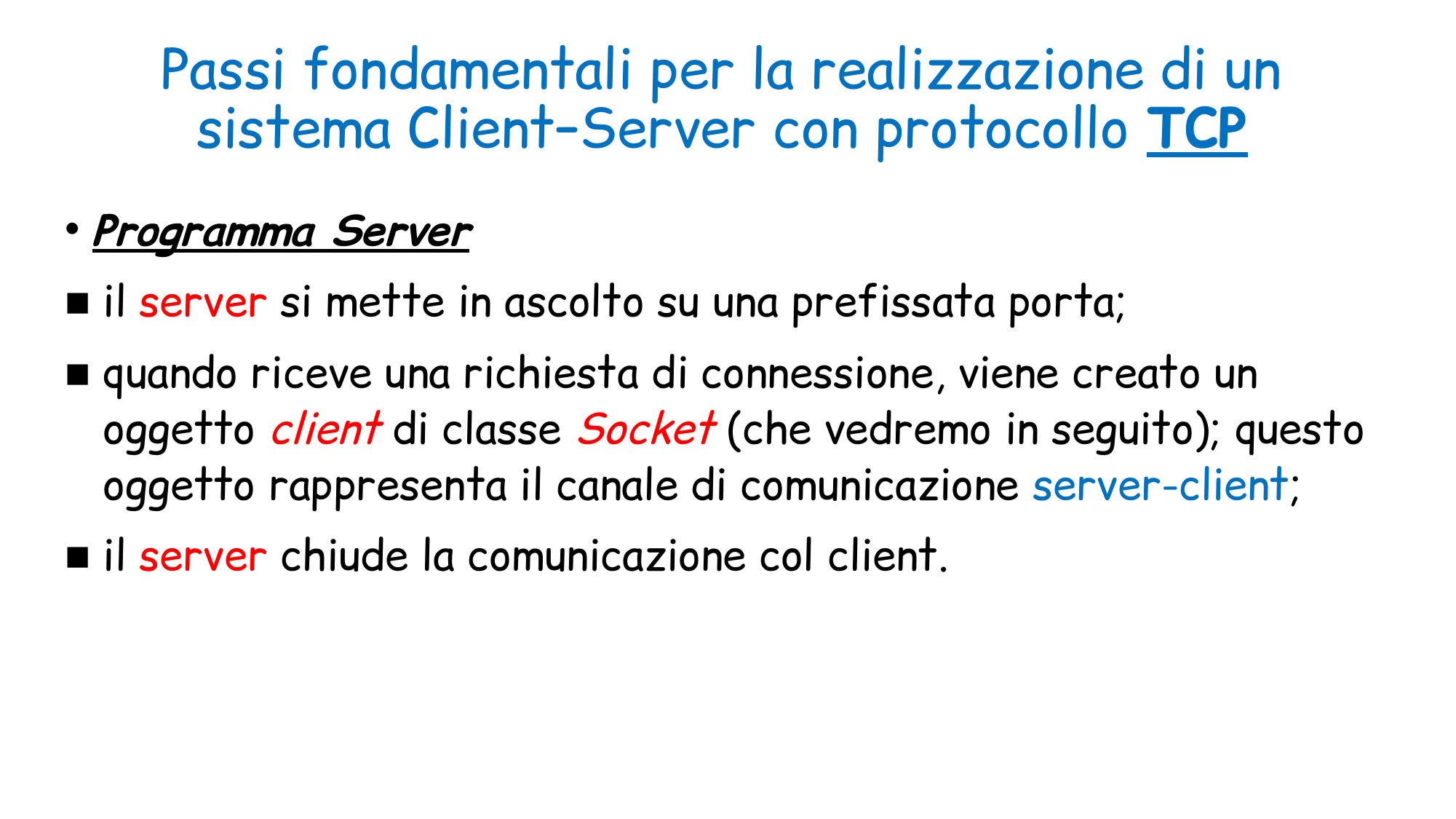

# Passi fondamentali per la realizzazione di un sistema Client–Server con protocollo TCP
Programma Server
■ il server si mette in ascolto su una prefissata porta;
■ quando riceve una richiesta di connessione, viene creato un
   oggetto client di classe Socket (che vedremo in seguito); questo
   oggetto rappresenta il canale di comunicazione server-client;
■ il server chiude la comunicazione col client.